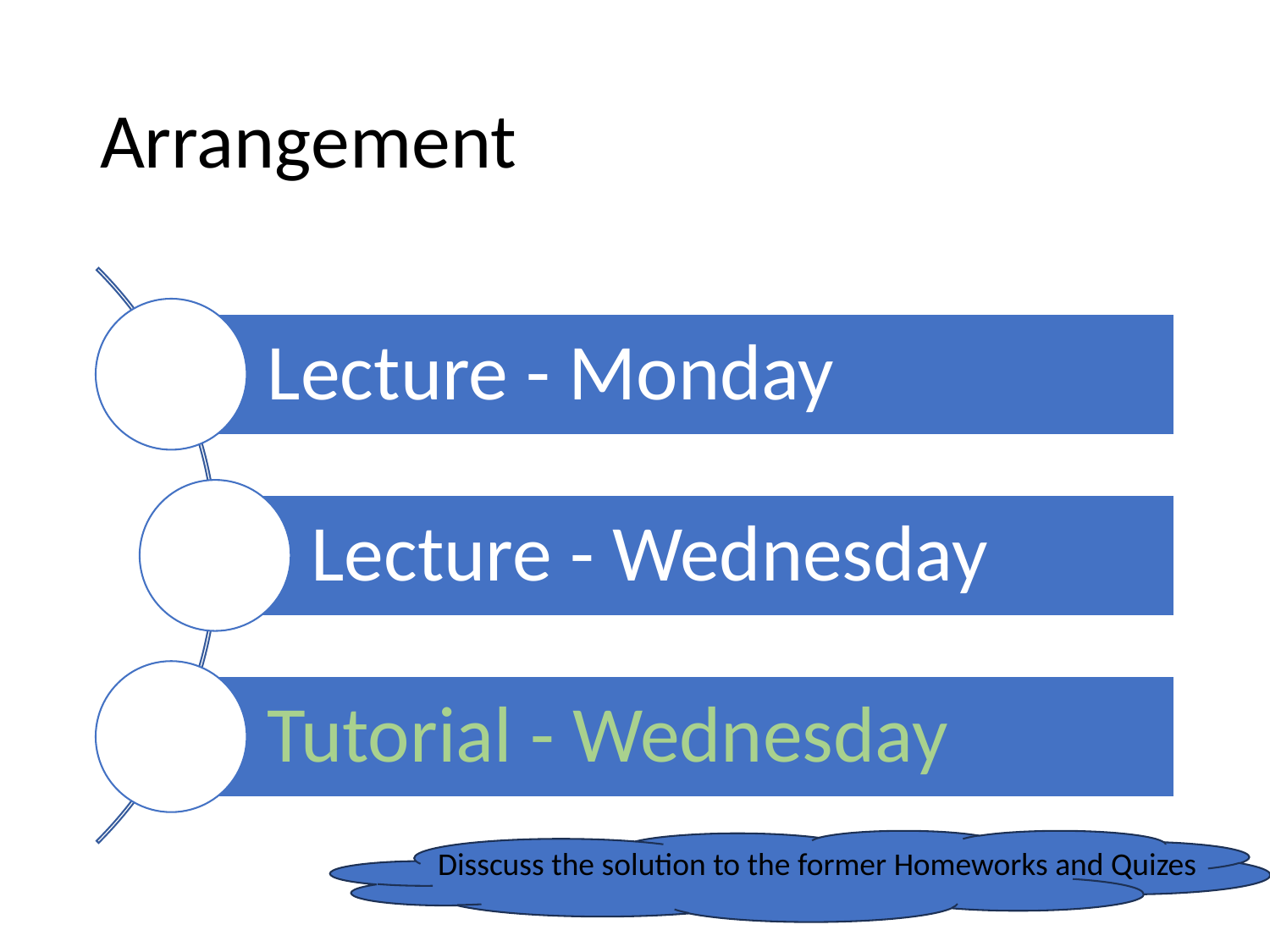

# Arrangement
Lecture - Monday
Lecture - Wednesday
Tutorial - Wednesday

Disscuss the solution to the former Homeworks and Quizes